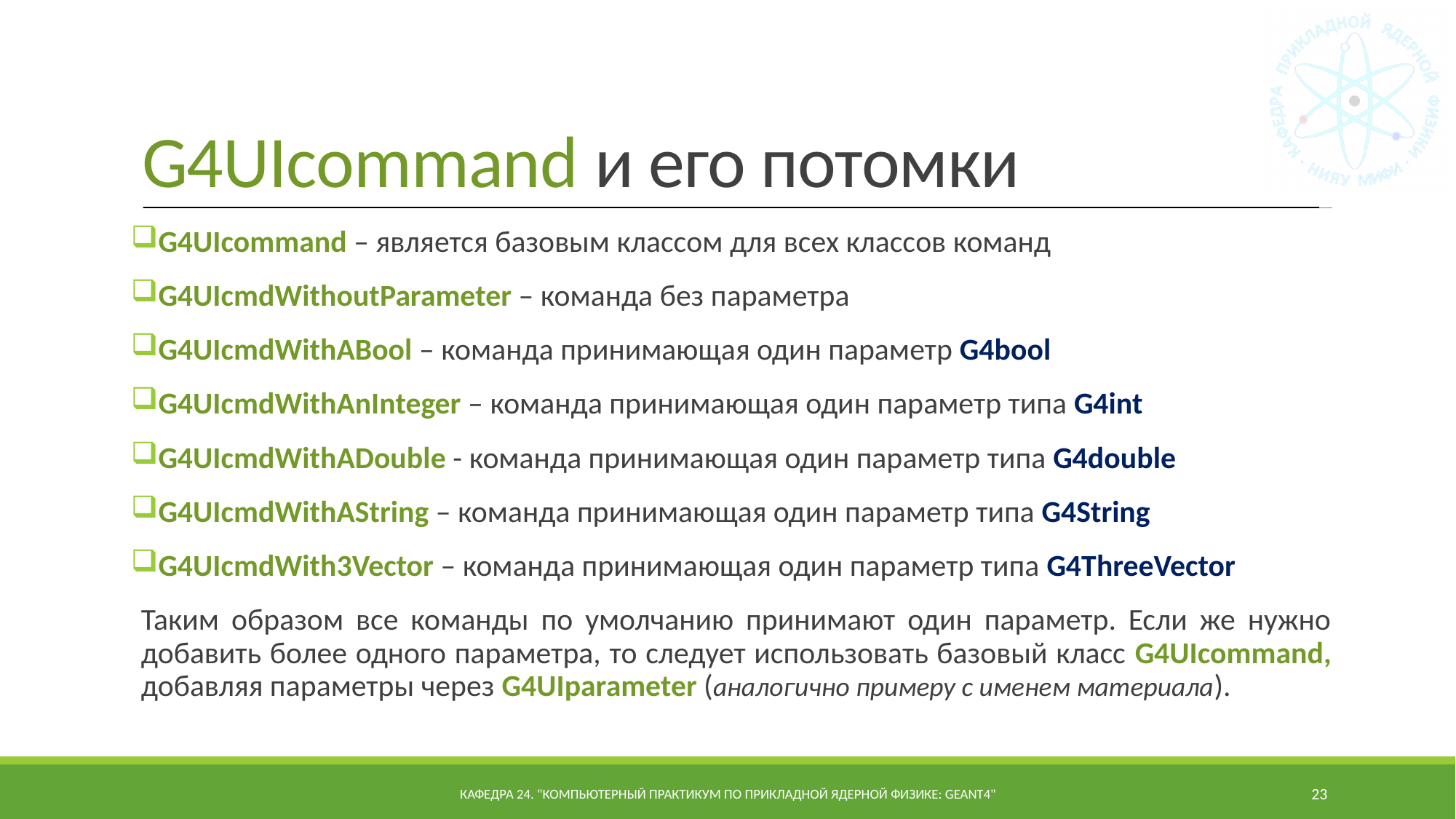

# G4UIcommand и его потомки
G4UIcommand – является базовым классом для всех классов команд
G4UIcmdWithoutParameter – команда без параметра
G4UIcmdWithABool – команда принимающая один параметр G4bool
G4UIcmdWithAnInteger – команда принимающая один параметр типа G4int
G4UIcmdWithADouble - команда принимающая один параметр типа G4double
G4UIcmdWithAString – команда принимающая один параметр типа G4String
G4UIcmdWith3Vector – команда принимающая один параметр типа G4ThreeVector
Таким образом все команды по умолчанию принимают один параметр. Если же нужно добавить более одного параметра, то следует использовать базовый класс G4UIcommand, добавляя параметры через G4UIparameter (аналогично примеру с именем материала).

Кафедра 24. "Компьютерный практикум по прикладной ядерной физике: Geant4"
23